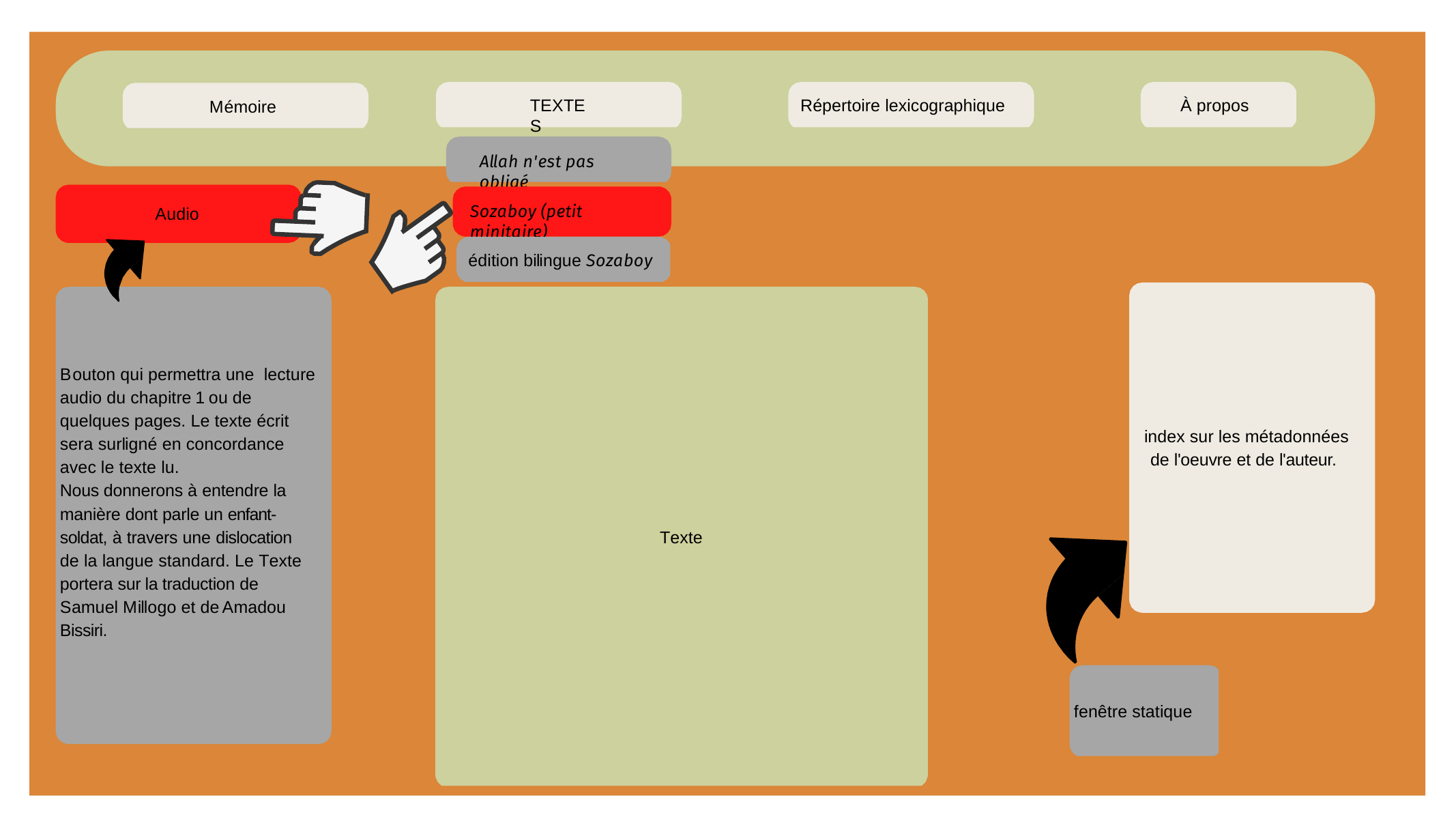

TEXTES
Répertoire lexicographique
À propos
Mémoire

Allah n'est pas obligé

Sozaboy (petit minitaire)
Audio

édition bilingue Sozaboy

Bouton qui permettra une  lecture audio du chapitre 1 ou de  quelques pages. Le texte écrit  sera surligné en concordance  avec le texte lu.
Nous donnerons à entendre la  manière dont parle un enfant-  soldat, à travers une dislocation  de la langue standard. Le Texte  portera sur la traduction de  Samuel Millogo et de Amadou  Bissiri.
index sur les métadonnées  de l'oeuvre et de l'auteur.
Texte

fenêtre statique